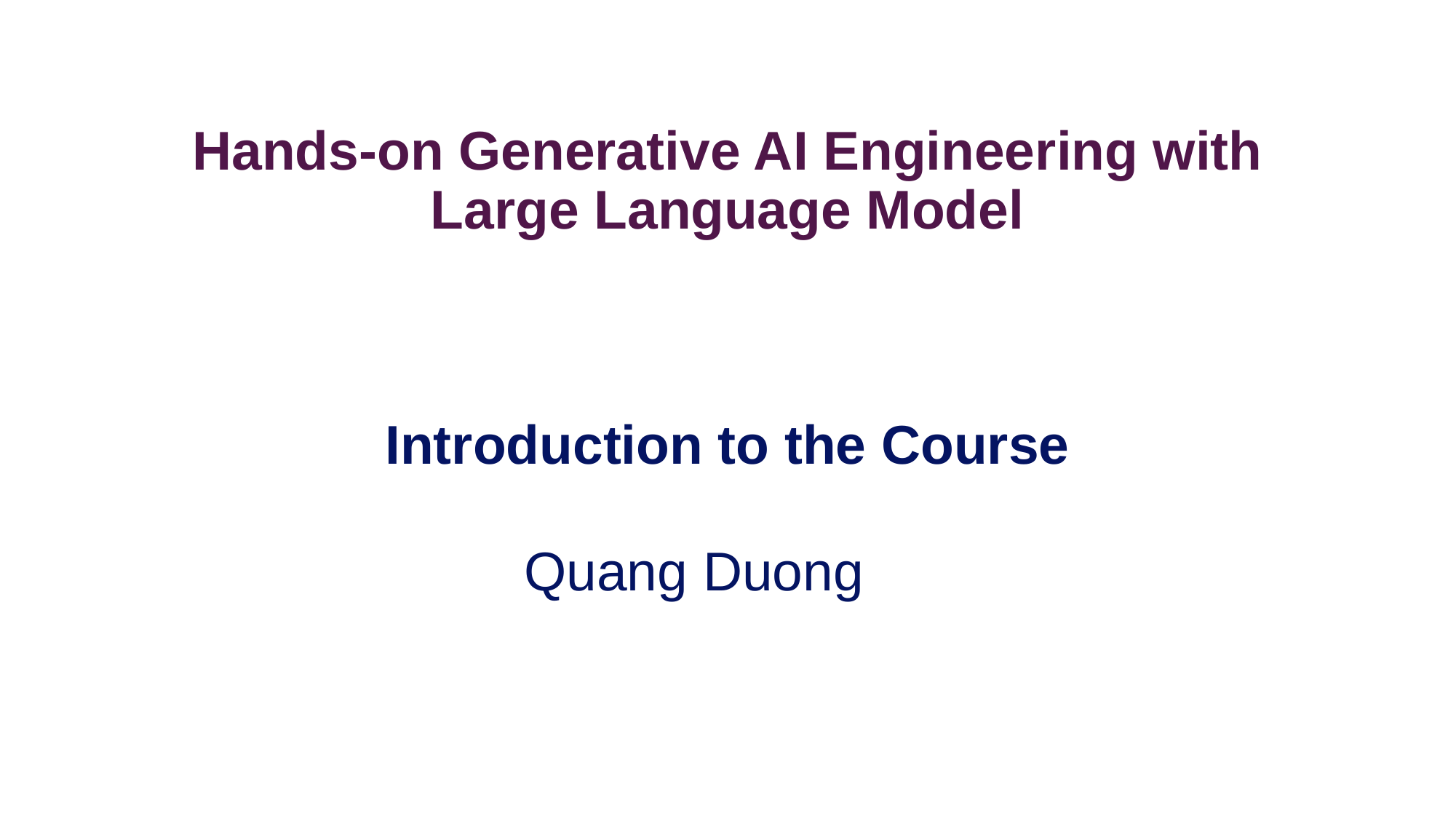

Hands-on Generative AI Engineering with Large Language Model
Introduction to the Course
Quang Duong